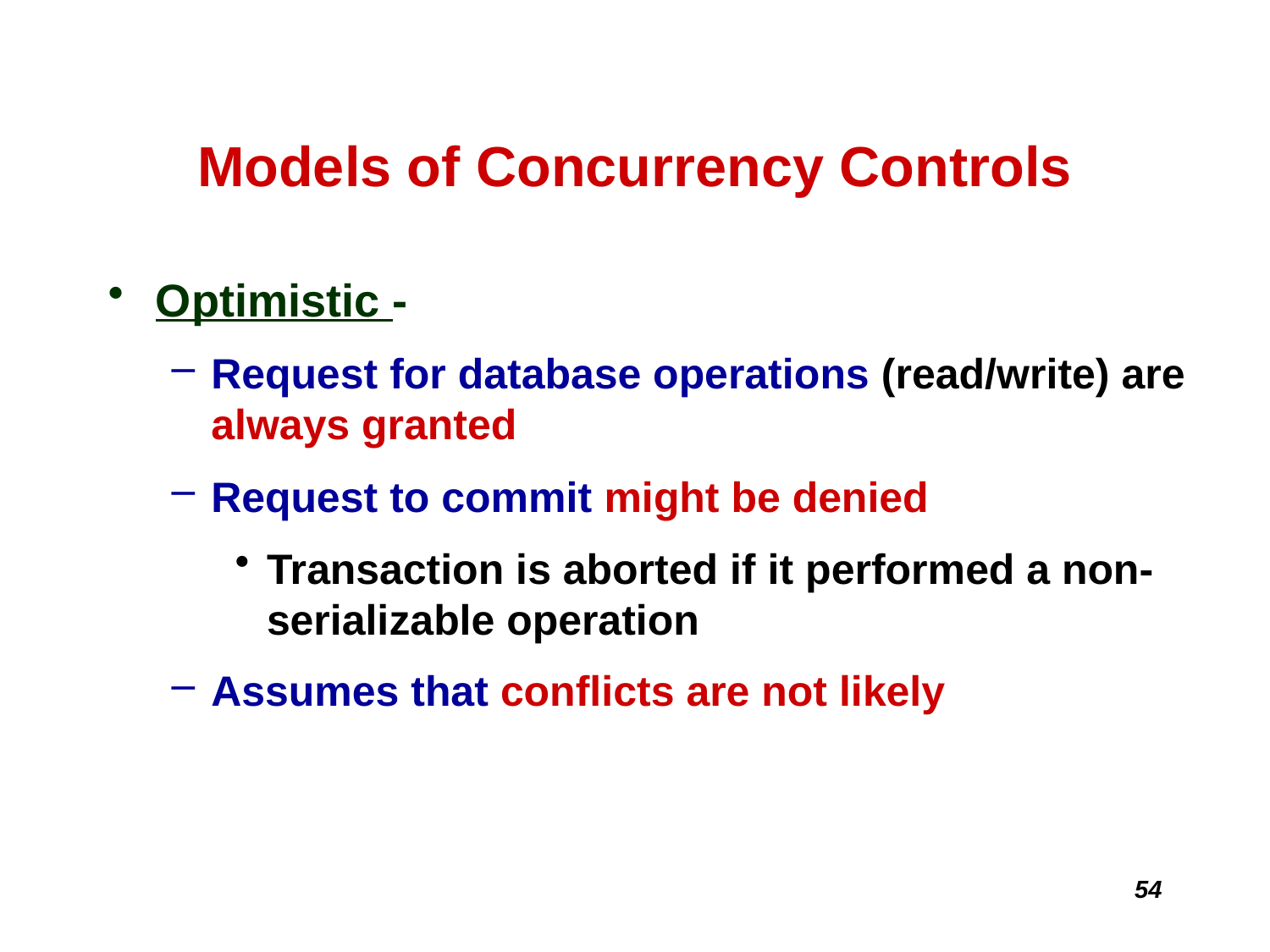

# Models of Concurrency Controls
Optimistic -
Request for database operations (read/write) are always granted
Request to commit might be denied
Transaction is aborted if it performed a non-serializable operation
Assumes that conflicts are not likely
54